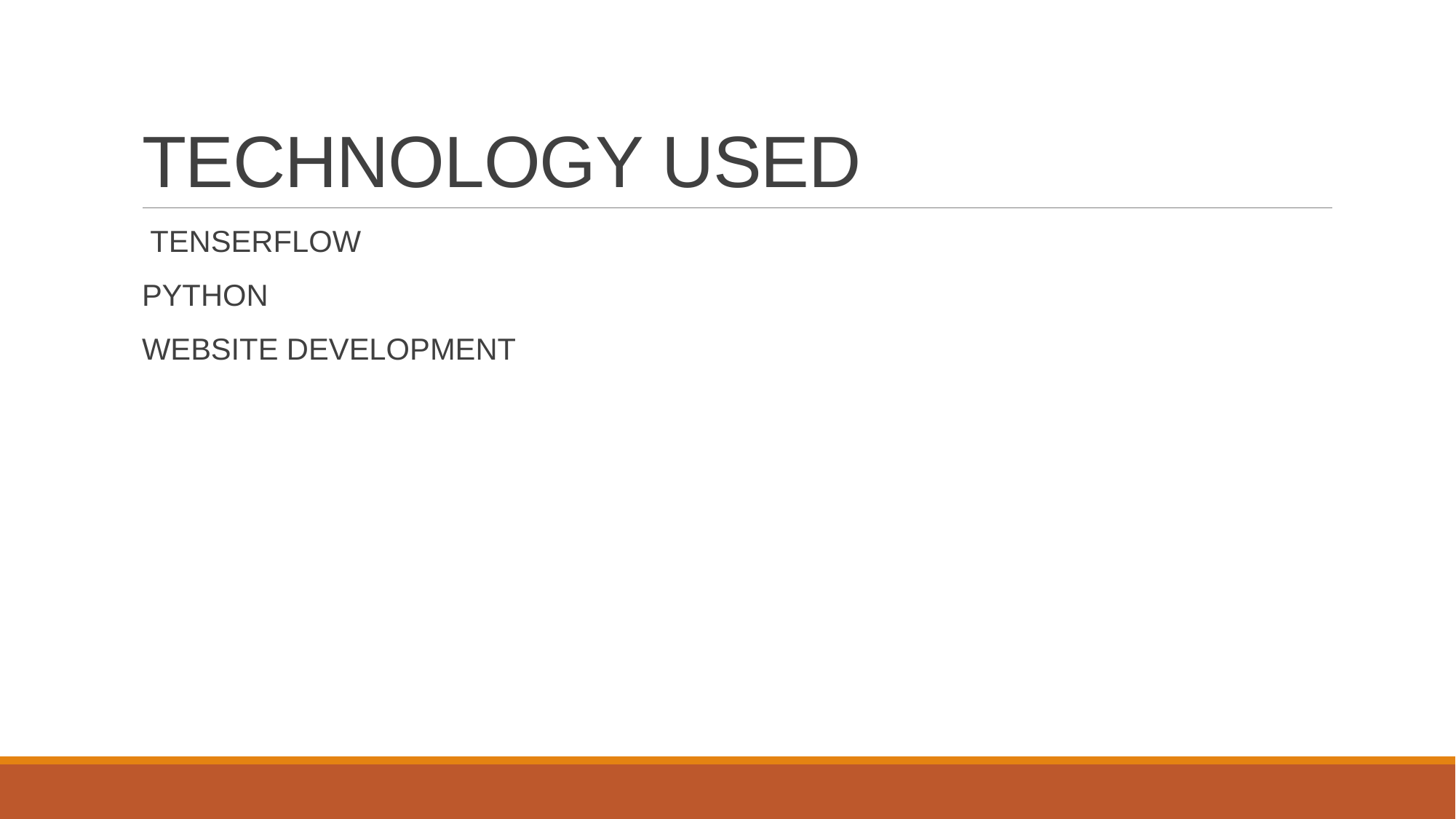

# TECHNOLOGY USED
 TENSERFLOW
PYTHON
WEBSITE DEVELOPMENT